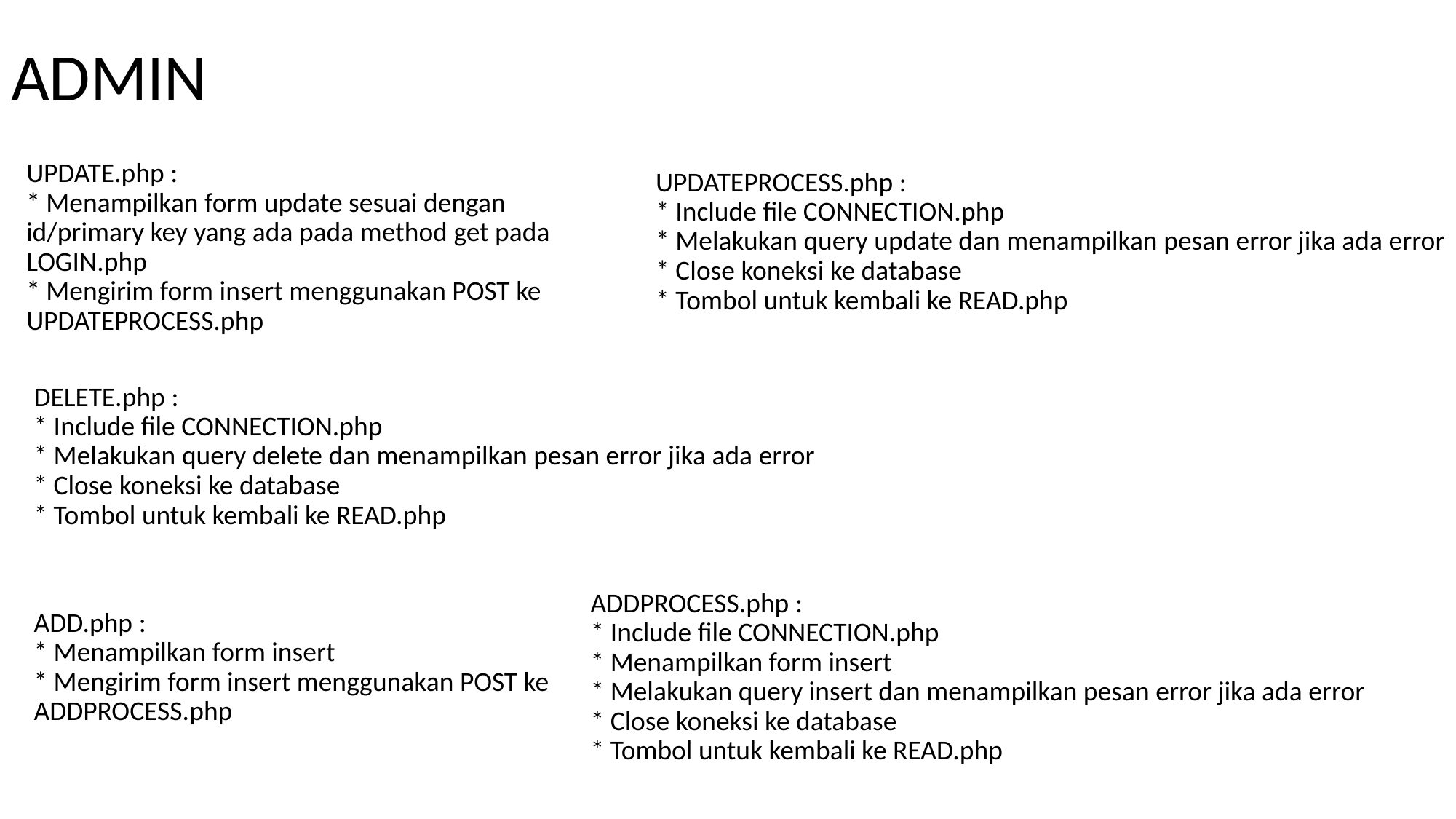

# ADMIN
UPDATEPROCESS.php :
* Include file CONNECTION.php
* Melakukan query update dan menampilkan pesan error jika ada error
* Close koneksi ke database
* Tombol untuk kembali ke READ.php
UPDATE.php :
* Menampilkan form update sesuai dengan
id/primary key yang ada pada method get pada LOGIN.php
* Mengirim form insert menggunakan POST ke
UPDATEPROCESS.php

DELETE.php :
* Include file CONNECTION.php
* Melakukan query delete dan menampilkan pesan error jika ada error
* Close koneksi ke database
* Tombol untuk kembali ke READ.php
ADD.php :
* Menampilkan form insert
* Mengirim form insert menggunakan POST ke
ADDPROCESS.php
ADDPROCESS.php :
* Include file CONNECTION.php
* Menampilkan form insert
* Melakukan query insert dan menampilkan pesan error jika ada error
* Close koneksi ke database
* Tombol untuk kembali ke READ.php